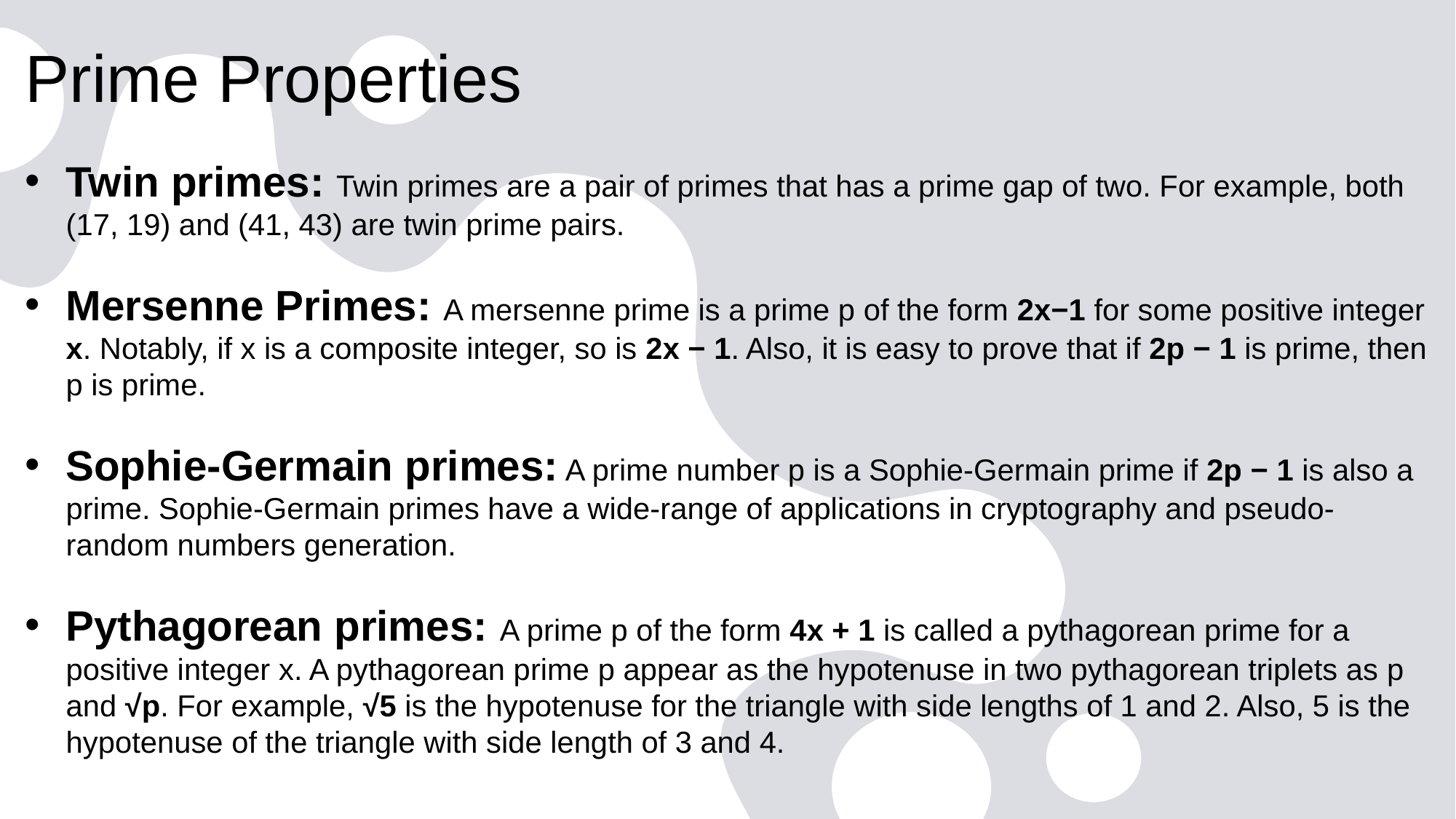

# Prime Properties
Twin primes: Twin primes are a pair of primes that has a prime gap of two. For example, both (17, 19) and (41, 43) are twin prime pairs.

Mersenne Primes: A mersenne prime is a prime p of the form 2x−1 for some positive integer x. Notably, if x is a composite integer, so is 2x − 1. Also, it is easy to prove that if 2p − 1 is prime, then p is prime.

Sophie-Germain primes: A prime number p is a Sophie-Germain prime if 2p − 1 is also a prime. Sophie-Germain primes have a wide-range of applications in cryptography and pseudo-random numbers generation.

Pythagorean primes: A prime p of the form 4x + 1 is called a pythagorean prime for a positive integer x. A pythagorean prime p appear as the hypotenuse in two pythagorean triplets as p and √p. For example, √5 is the hypotenuse for the triangle with side lengths of 1 and 2. Also, 5 is the hypotenuse of the triangle with side length of 3 and 4.